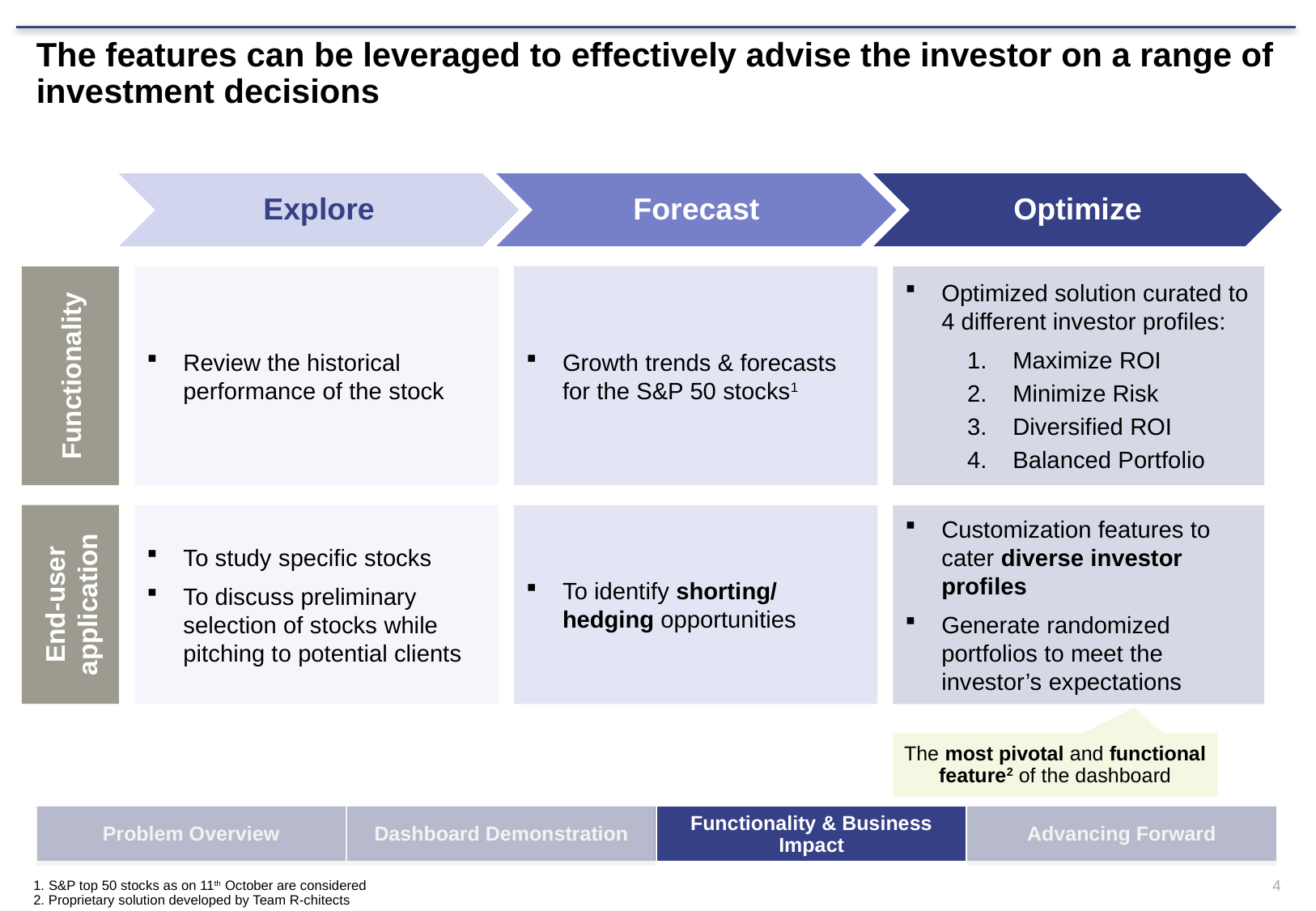

The features can be leveraged to effectively advise the investor on a range of investment decisions
Explore
Forecast
Optimize
Review the historical performance of the stock
Growth trends & forecasts for the S&P 50 stocks1
Optimized solution curated to 4 different investor profiles:
Maximize ROI
Minimize Risk
Diversified ROI
Balanced Portfolio
Functionality
To study specific stocks
To discuss preliminary selection of stocks while pitching to potential clients
To identify shorting/ hedging opportunities
Customization features to cater diverse investor profiles
Generate randomized portfolios to meet the investor’s expectations
End-user application
The most pivotal and functional feature2 of the dashboard
| Problem Overview | Dashboard Demonstration | Functionality & Business Impact | Advancing Forward |
| --- | --- | --- | --- |

1. S&P top 50 stocks as on 11th October are considered
2. Proprietary solution developed by Team R-chitects